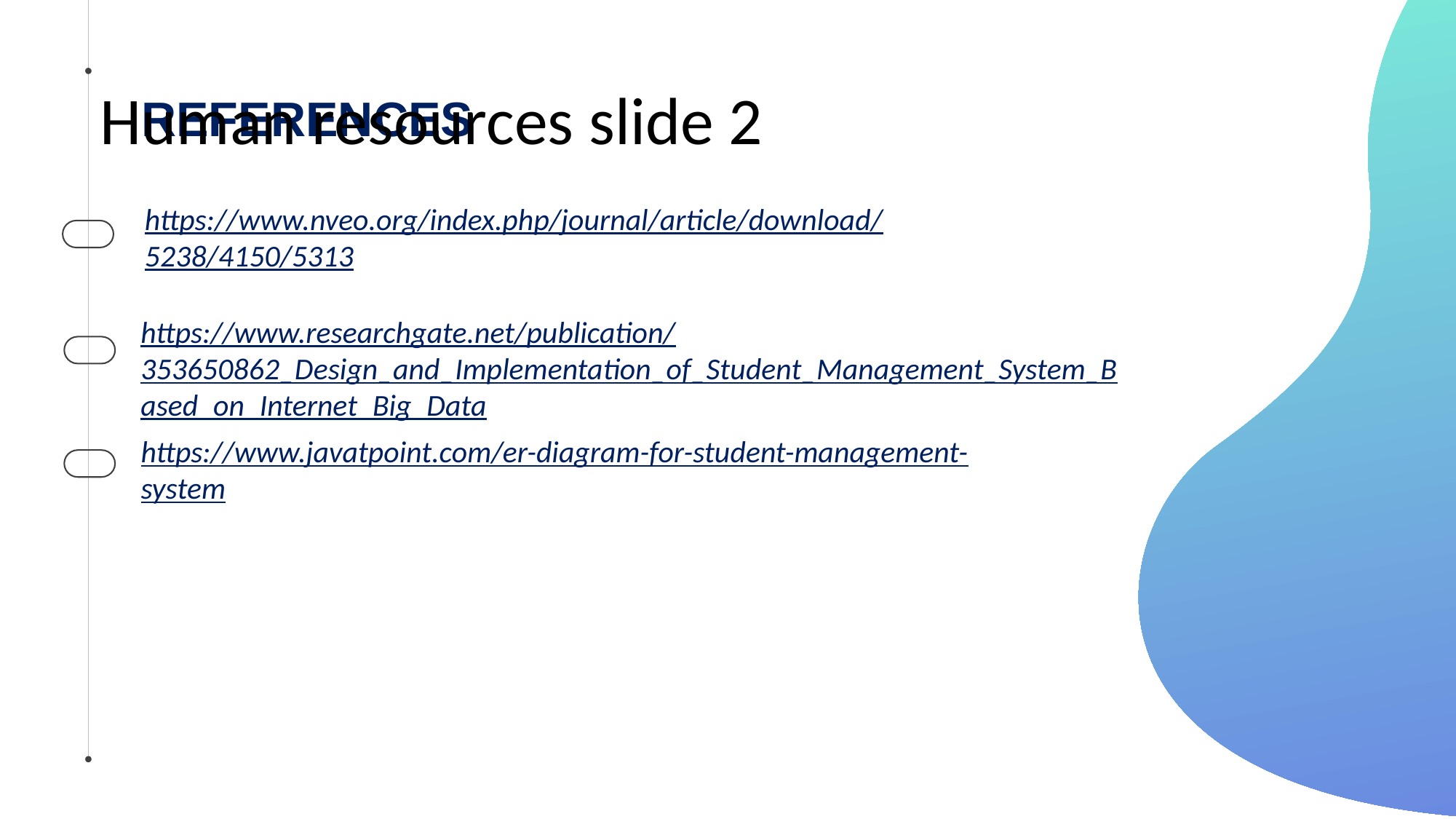

# Human resources slide 2

REFERENCES
https://www.nveo.org/index.php/journal/article/download/5238/4150/5313

https://www.researchgate.net/publication/353650862_Design_and_Implementation_of_Student_Management_System_Based_on_Internet_Big_Data

https://www.javatpoint.com/er-diagram-for-student-management-system